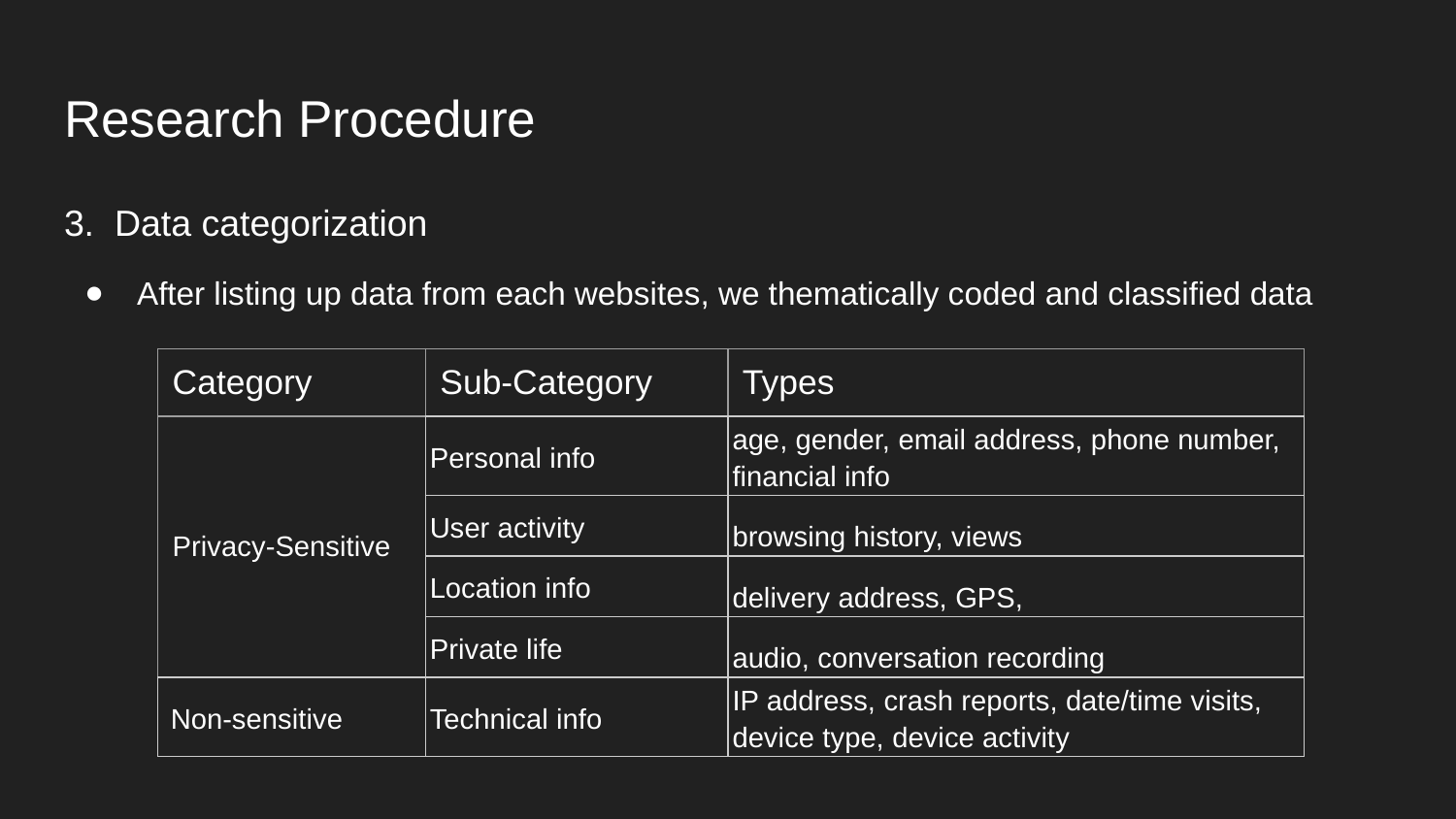

# Research Procedure
3.  Data categorization
After listing up data from each websites, we thematically coded and classified data

| Category | Sub-Category | Types |
| --- | --- | --- |
| Privacy-Sensitive | Personal info | age, gender, email address, phone number, financial info |
|  | User activity | browsing history, views |
|  | Location info | delivery address, GPS, |
|  | Private life | audio, conversation recording |
| Non-sensitive | Technical info | IP address, crash reports, date/time visits, device type, device activity |